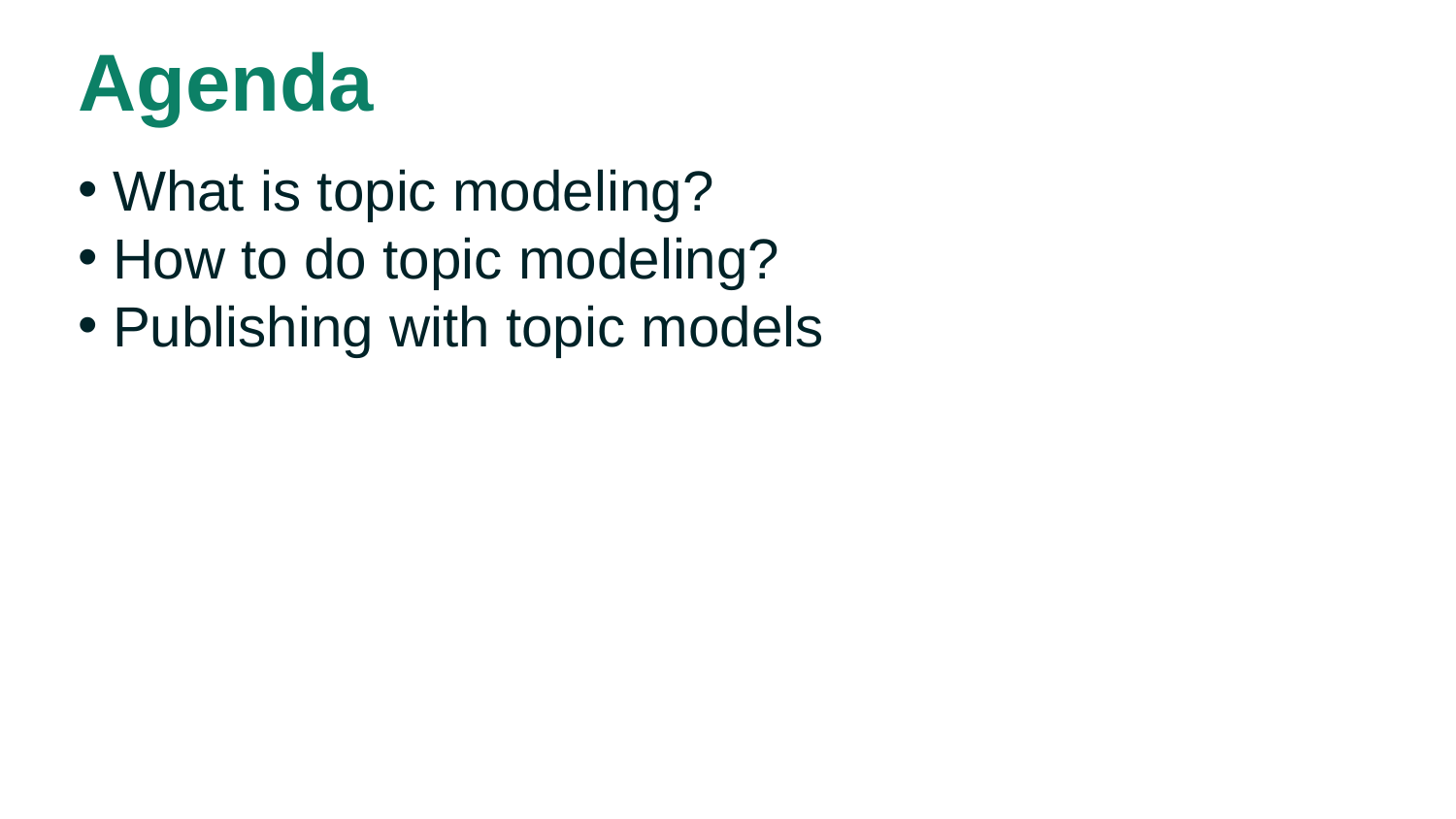

# Agenda
What is topic modeling?
How to do topic modeling?
Publishing with topic models